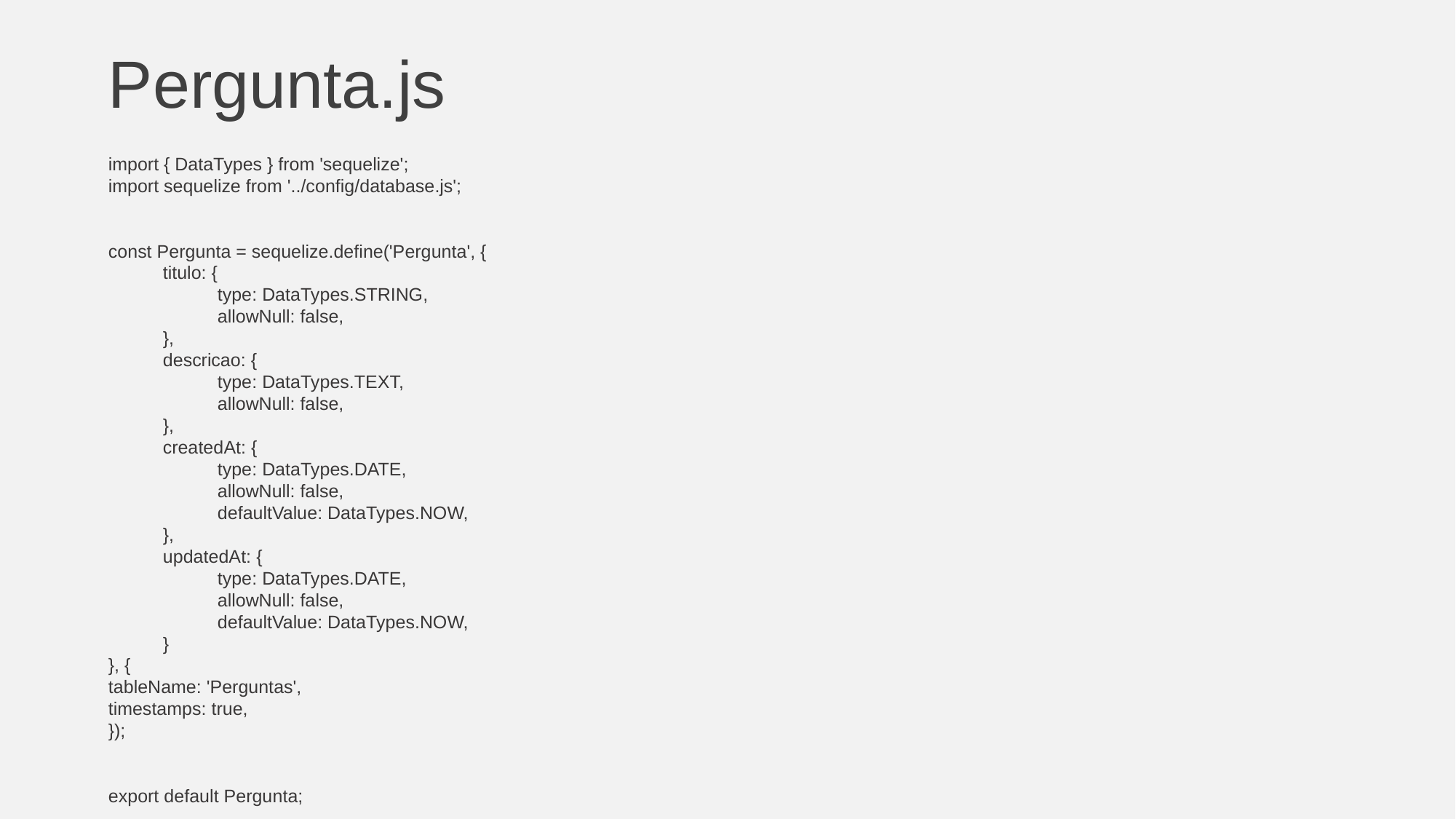

# Pergunta.js
import { DataTypes } from 'sequelize';
import sequelize from '../config/database.js';

const Pergunta = sequelize.define('Pergunta', {
titulo: {
type: DataTypes.STRING,
allowNull: false,
},
descricao: {
type: DataTypes.TEXT,
allowNull: false,
},
createdAt: {
type: DataTypes.DATE,
allowNull: false,
defaultValue: DataTypes.NOW,
},
updatedAt: {
type: DataTypes.DATE,
allowNull: false,
defaultValue: DataTypes.NOW,
}
}, {
tableName: 'Perguntas',
timestamps: true,
});

export default Pergunta;